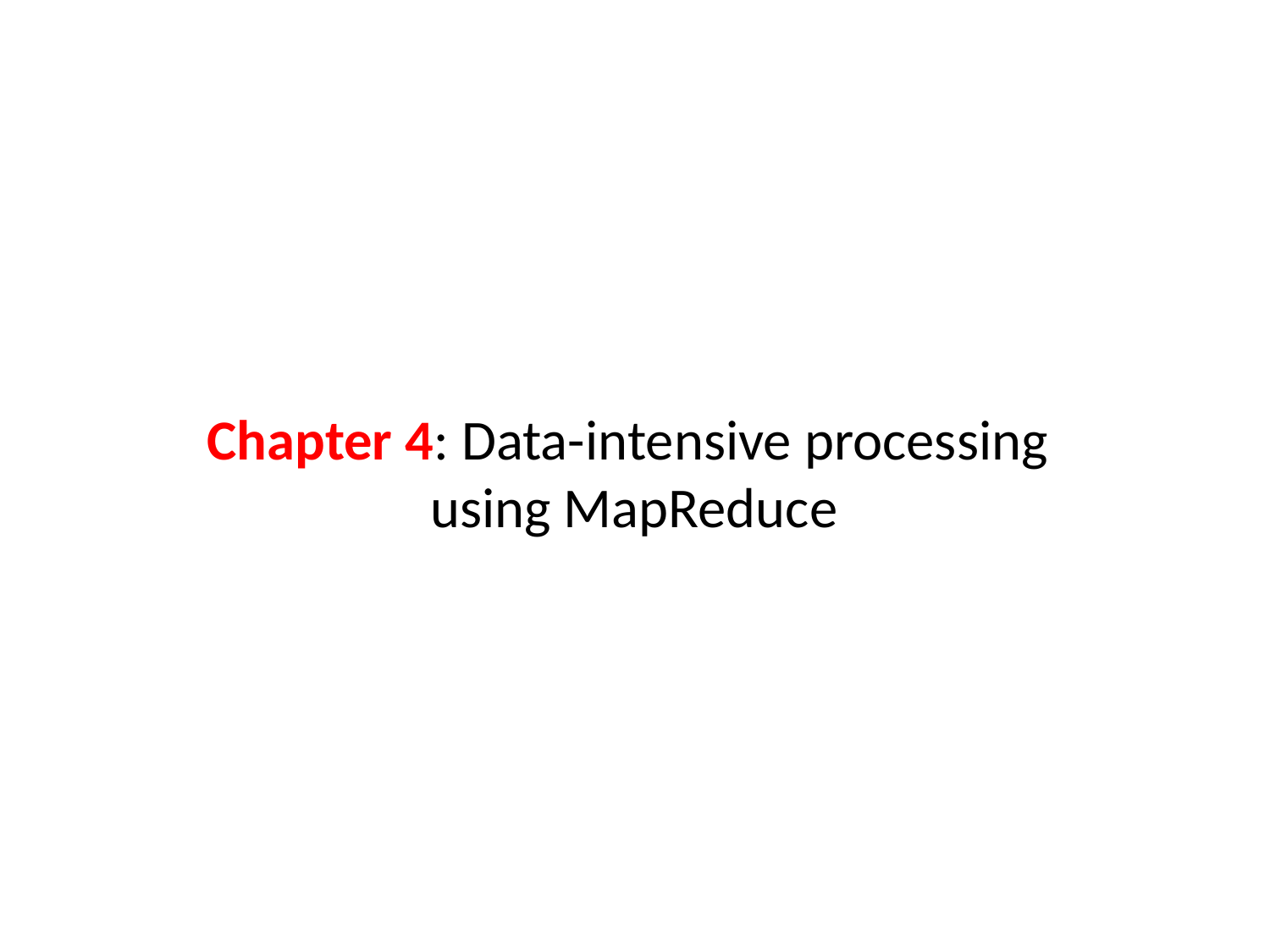

# Chapter 4: Data-intensive processing using MapReduce